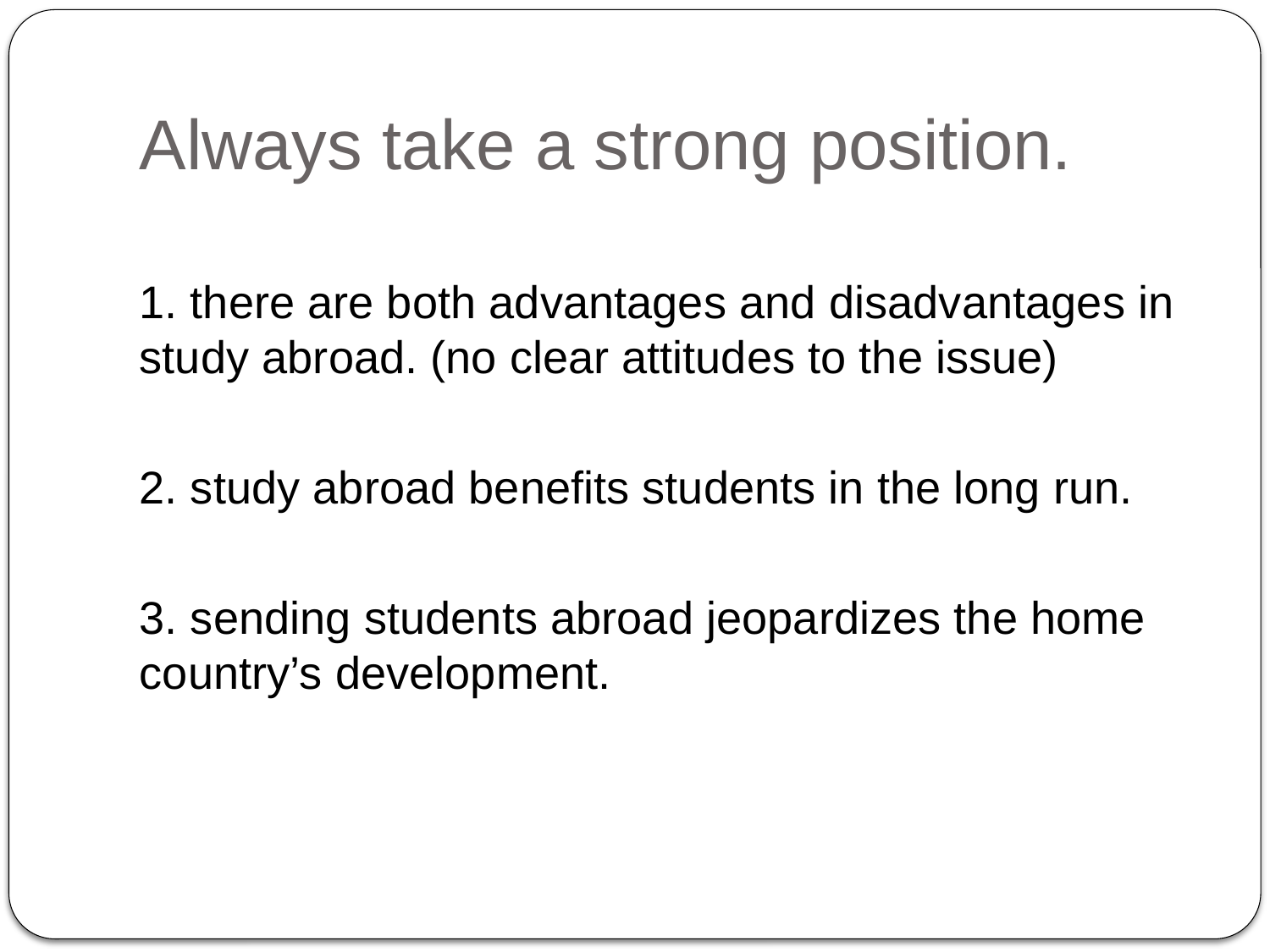

# Always take a strong position.

1. there are both advantages and disadvantages in study abroad. (no clear attitudes to the issue)

2. study abroad benefits students in the long run.

3. sending students abroad jeopardizes the home country’s development.